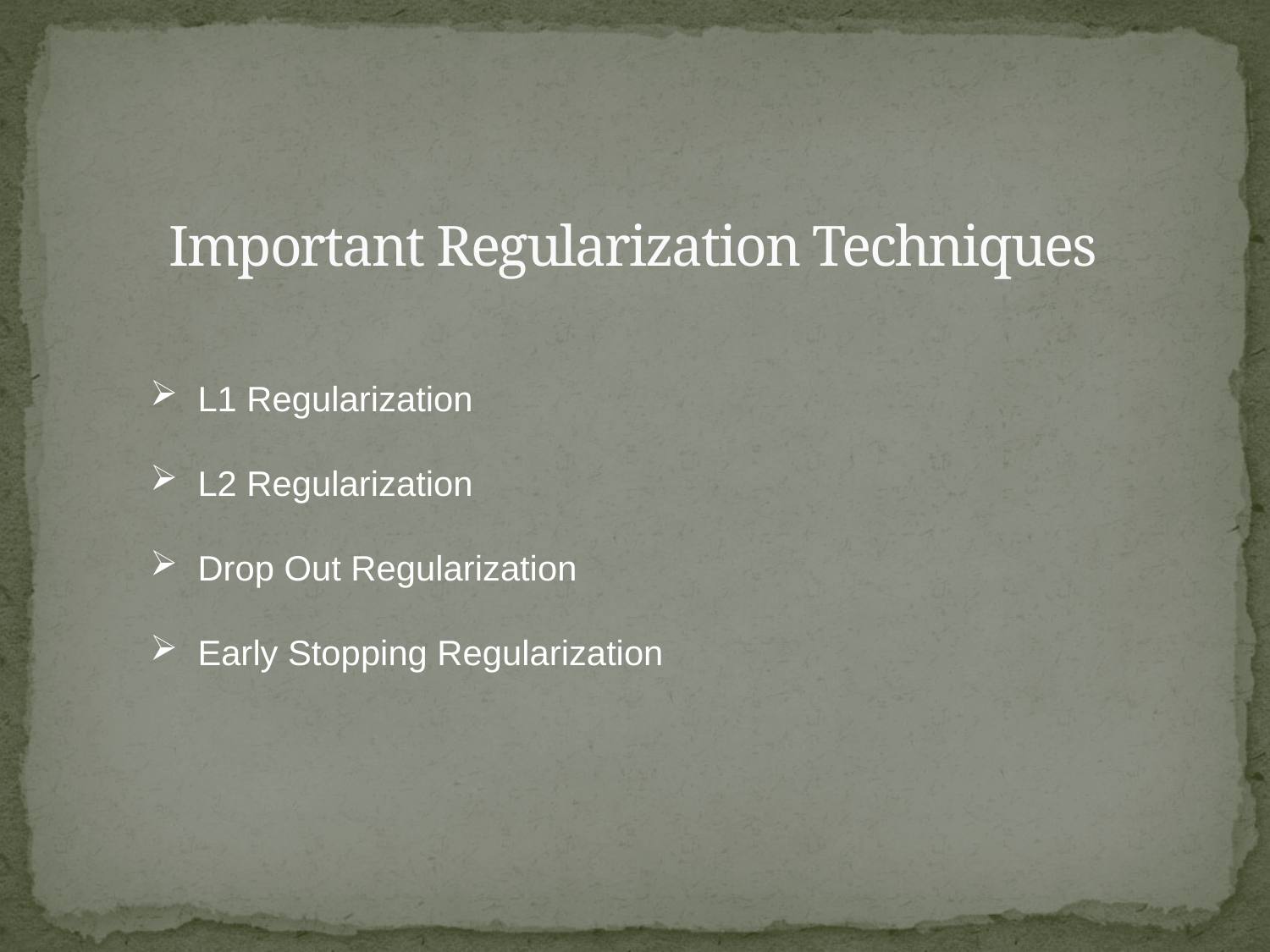

Important Regularization Techniques
L1 Regularization

L2 Regularization

Drop Out Regularization

Early Stopping Regularization